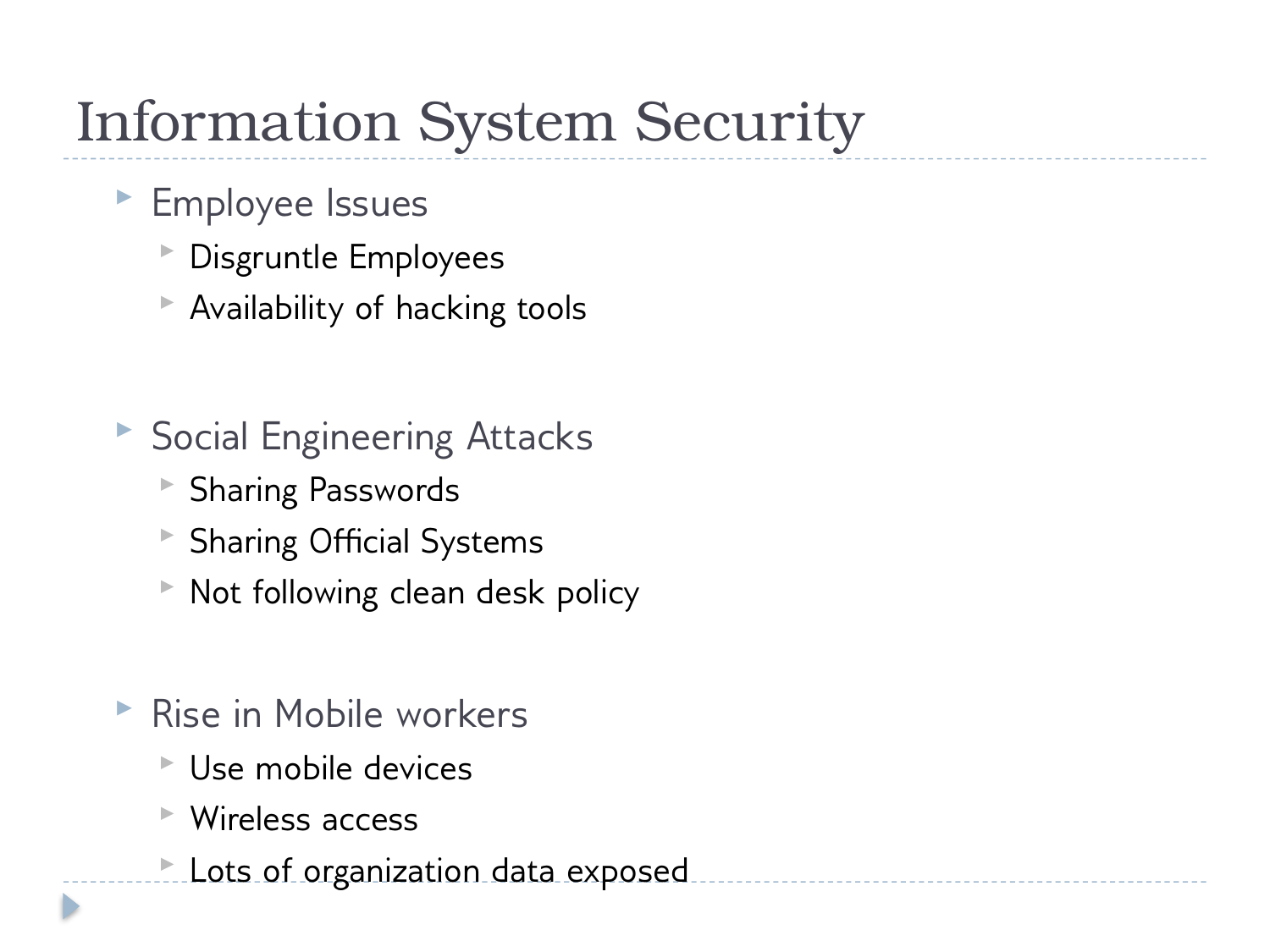

# Information System Security
Employee Issues
Disgruntle Employees
Availability of hacking tools

Social Engineering Attacks
Sharing Passwords
Sharing Official Systems
Not following clean desk policy

Rise in Mobile workers
Use mobile devices
Wireless access
Lots of organization data exposed